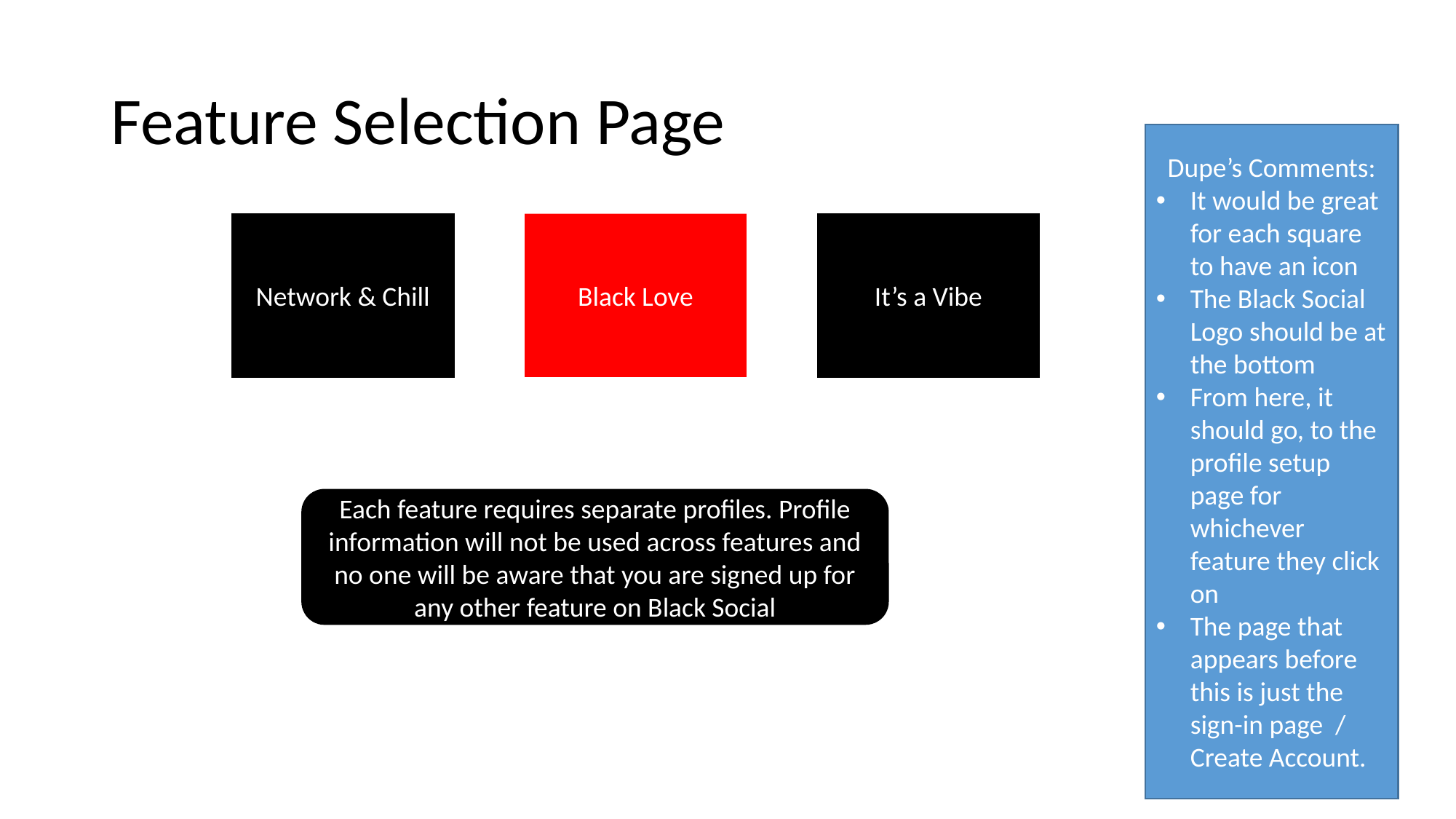

overall_1_132517724974673450 columns_1_132517724974673450
# Feature Selection Page
Dupe’s Comments:
It would be great for each square to have an icon
The Black Social Logo should be at the bottom
From here, it should go, to the profile setup page for whichever feature they click on
The page that appears before this is just the sign-in page  / Create Account.
It’s a Vibe
Network & Chill
Black Love
Each feature requires separate profiles. Profile information will not be used across features and no one will be aware that you are signed up for any other feature on Black Social